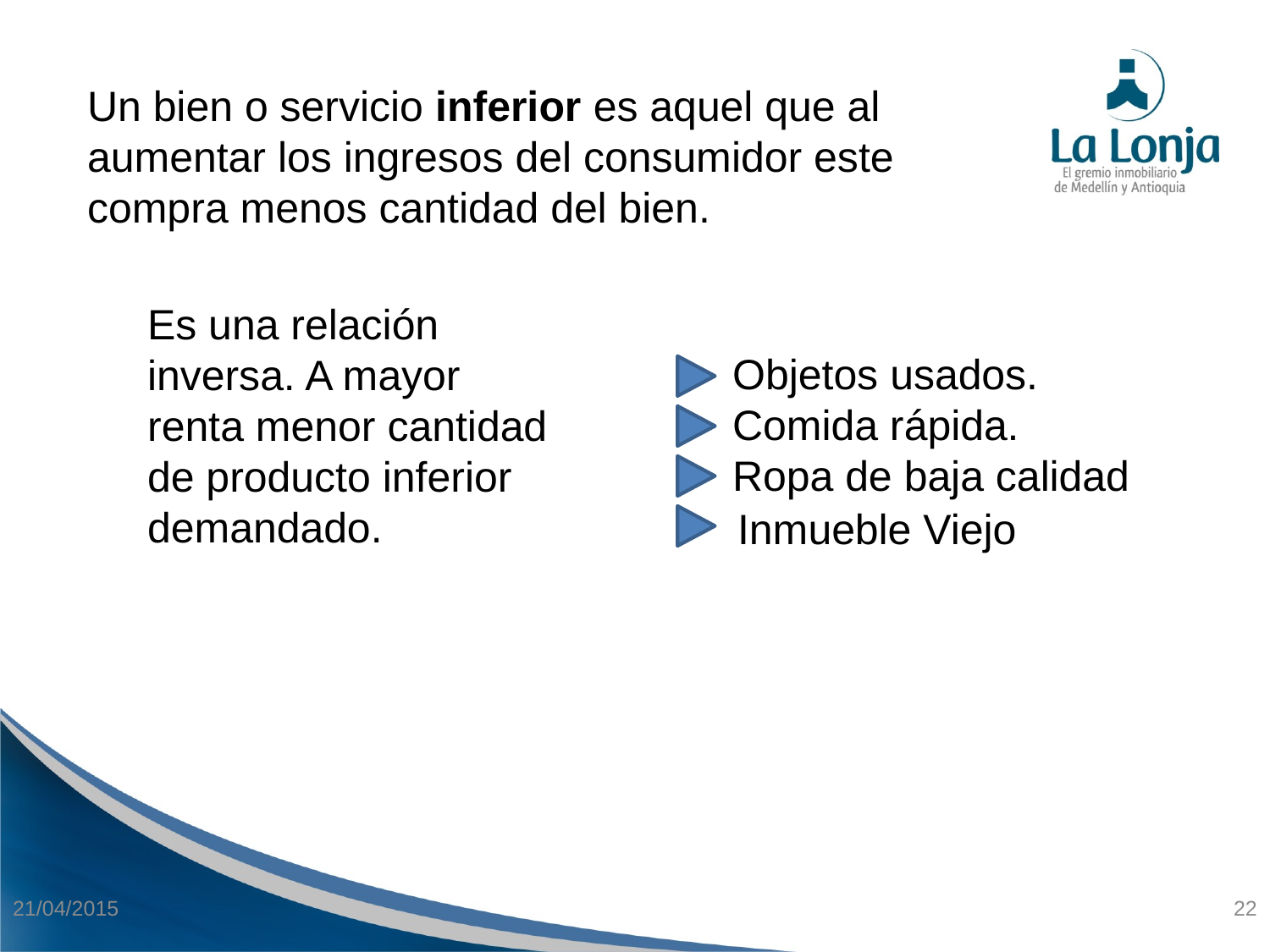

Un bien o servicio inferior es aquel que al aumentar los ingresos del consumidor este compra menos cantidad del bien.
Es una relación inversa. A mayor renta menor cantidad de producto inferior demandado.
Objetos usados.
Comida rápida.
Ropa de baja calidad

Inmueble Viejo

21/04/2015
22